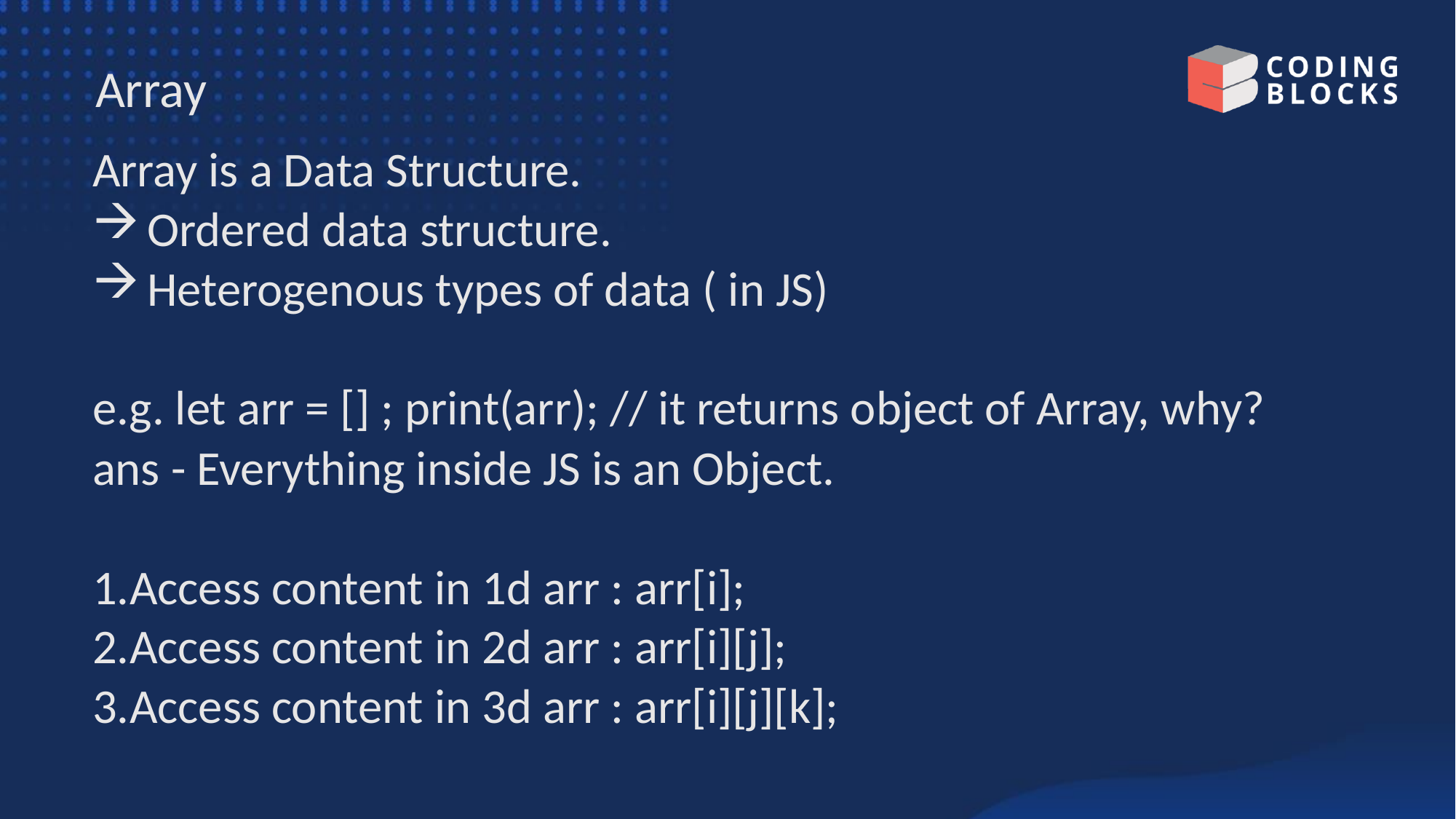

# Array
Array is a Data Structure.
Ordered data structure.
Heterogenous types of data ( in JS)

e.g. let arr = [] ; print(arr); // it returns object of Array, why?
ans - Everything inside JS is an Object.

1.Access content in 1d arr : arr[i];
2.Access content in 2d arr : arr[i][j];
3.Access content in 3d arr : arr[i][j][k];